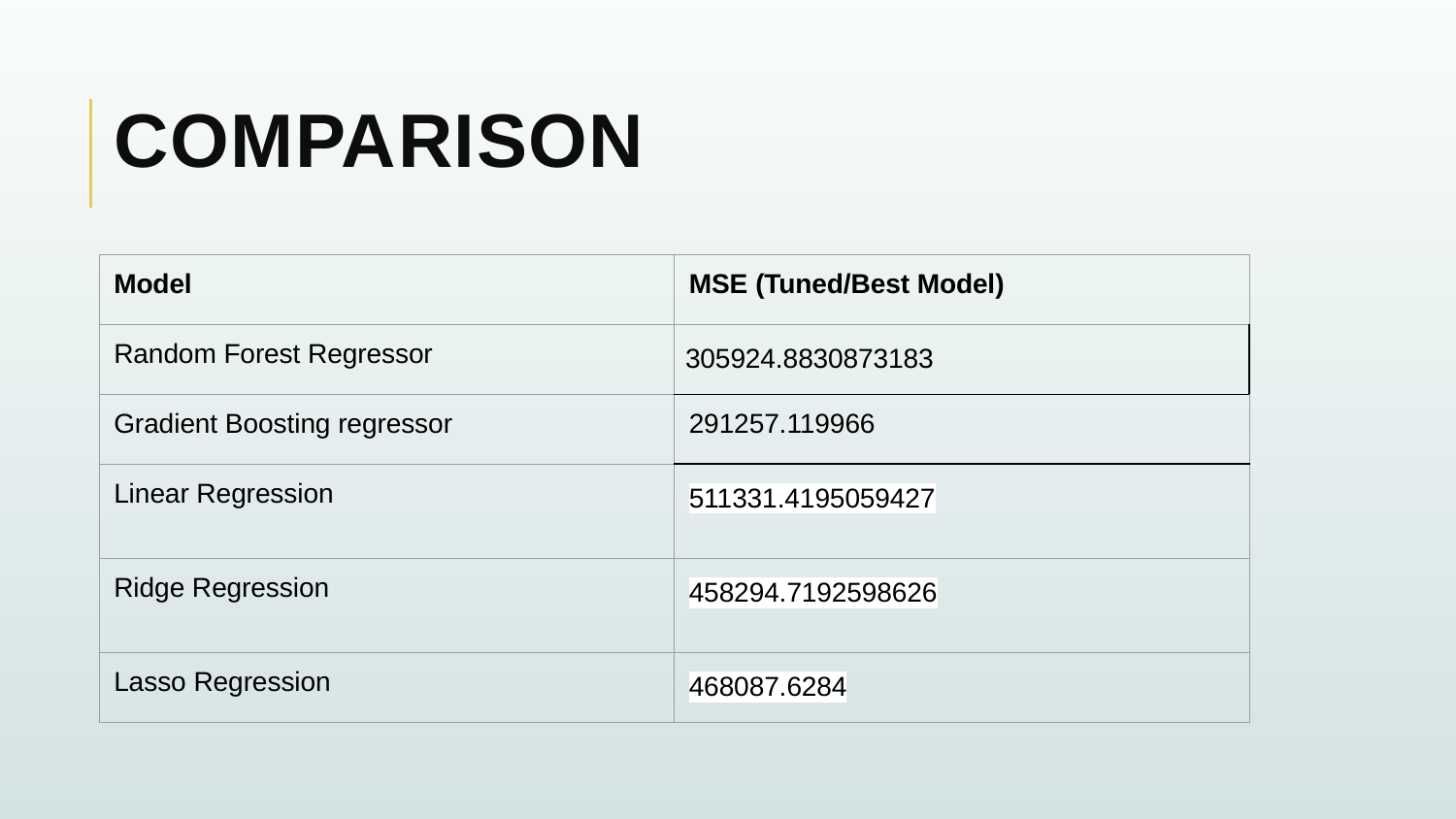

# Comparison
| Model | MSE (Tuned/Best Model) |
| --- | --- |
| Random Forest Regressor | 305924.8830873183 |
| Gradient Boosting regressor | 291257.119966 |
| Linear Regression | 511331.4195059427 |
| Ridge Regression | 458294.7192598626 |
| Lasso Regression | 468087.6284 |